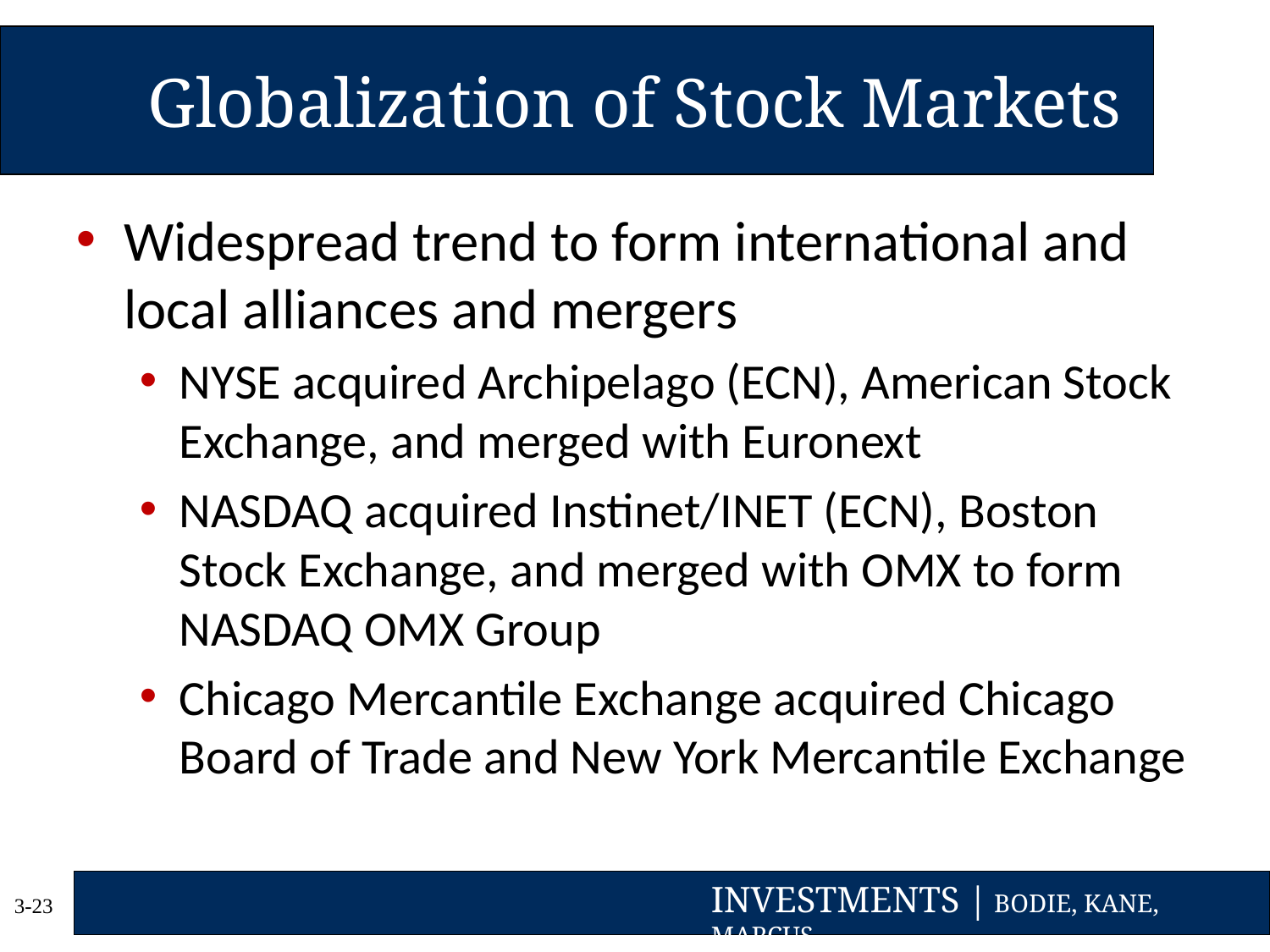

# Globalization of Stock Markets
Widespread trend to form international and local alliances and mergers
NYSE acquired Archipelago (ECN), American Stock Exchange, and merged with Euronext
NASDAQ acquired Instinet/INET (ECN), Boston Stock Exchange, and merged with OMX to form NASDAQ OMX Group
Chicago Mercantile Exchange acquired Chicago Board of Trade and New York Mercantile Exchange